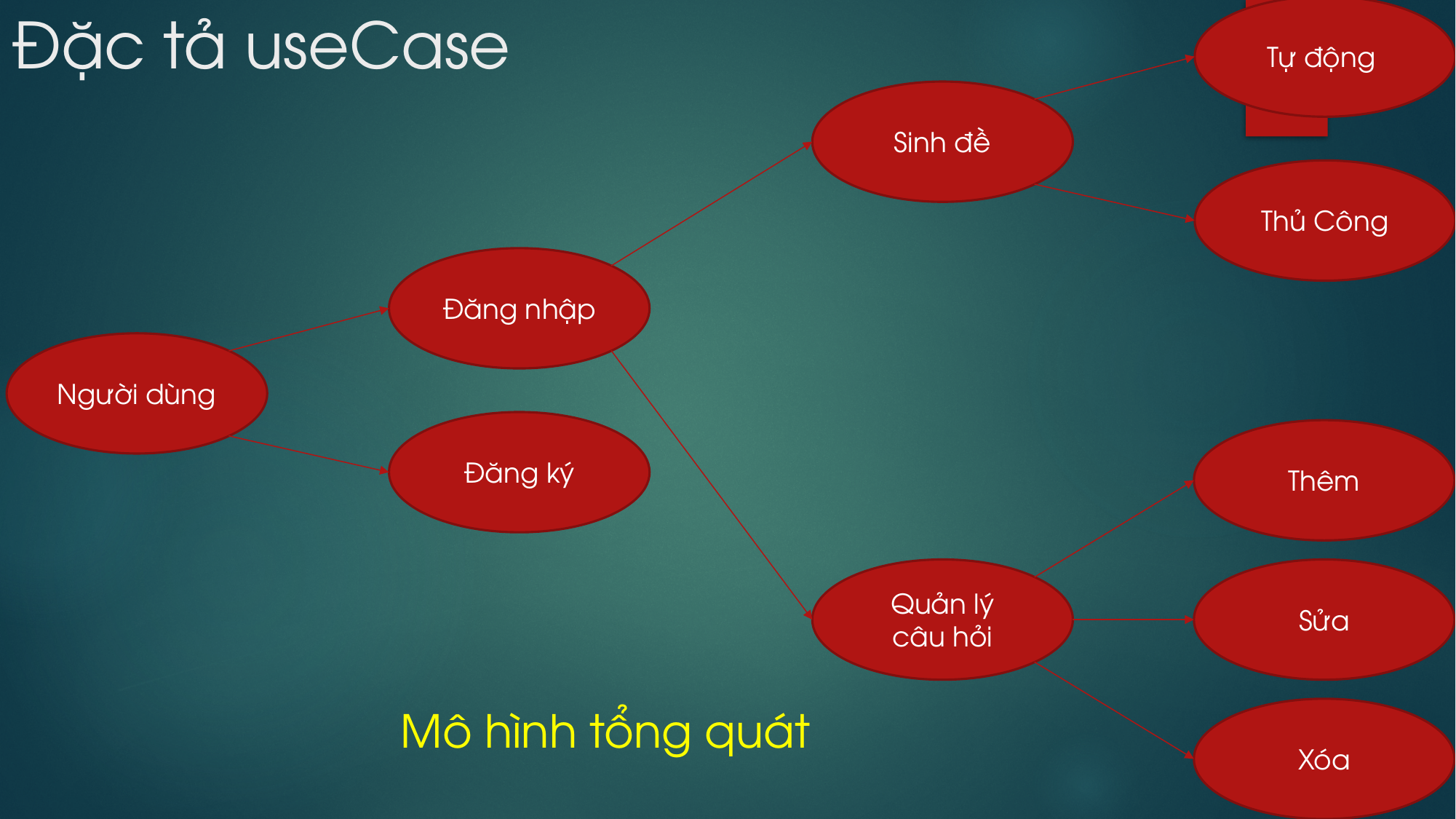

Tự động
# Đặc tả useCase
Sinh đề
Thủ Công
Đăng nhập
Người dùng
Đăng ký
Thêm
Quản lý câu hỏi
Sửa
Mô hình tổng quát
Xóa